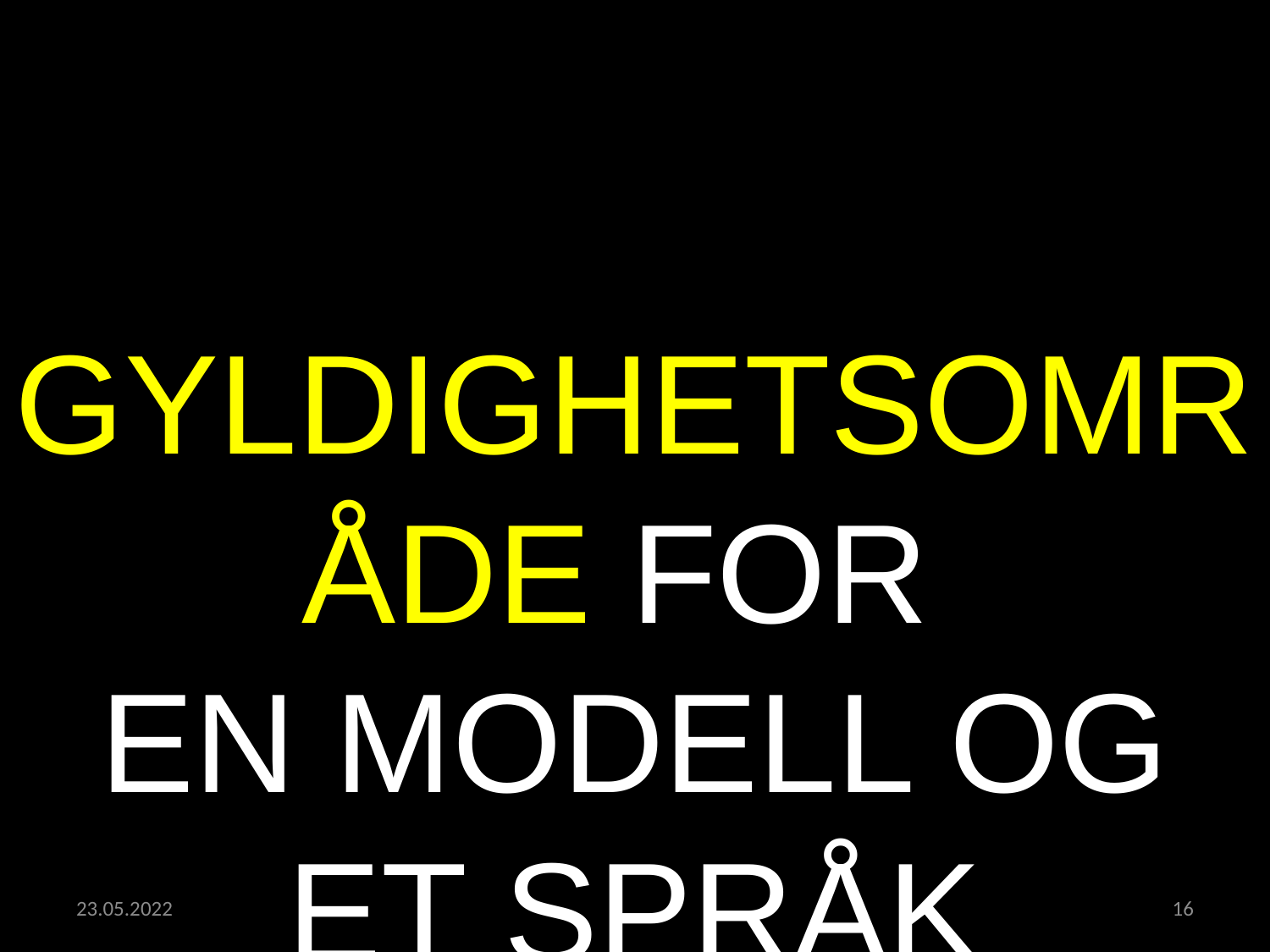

GYLDIGHETSOMRÅDE FOR
EN MODELL OG ET SPRÅK
23.05.2022
16